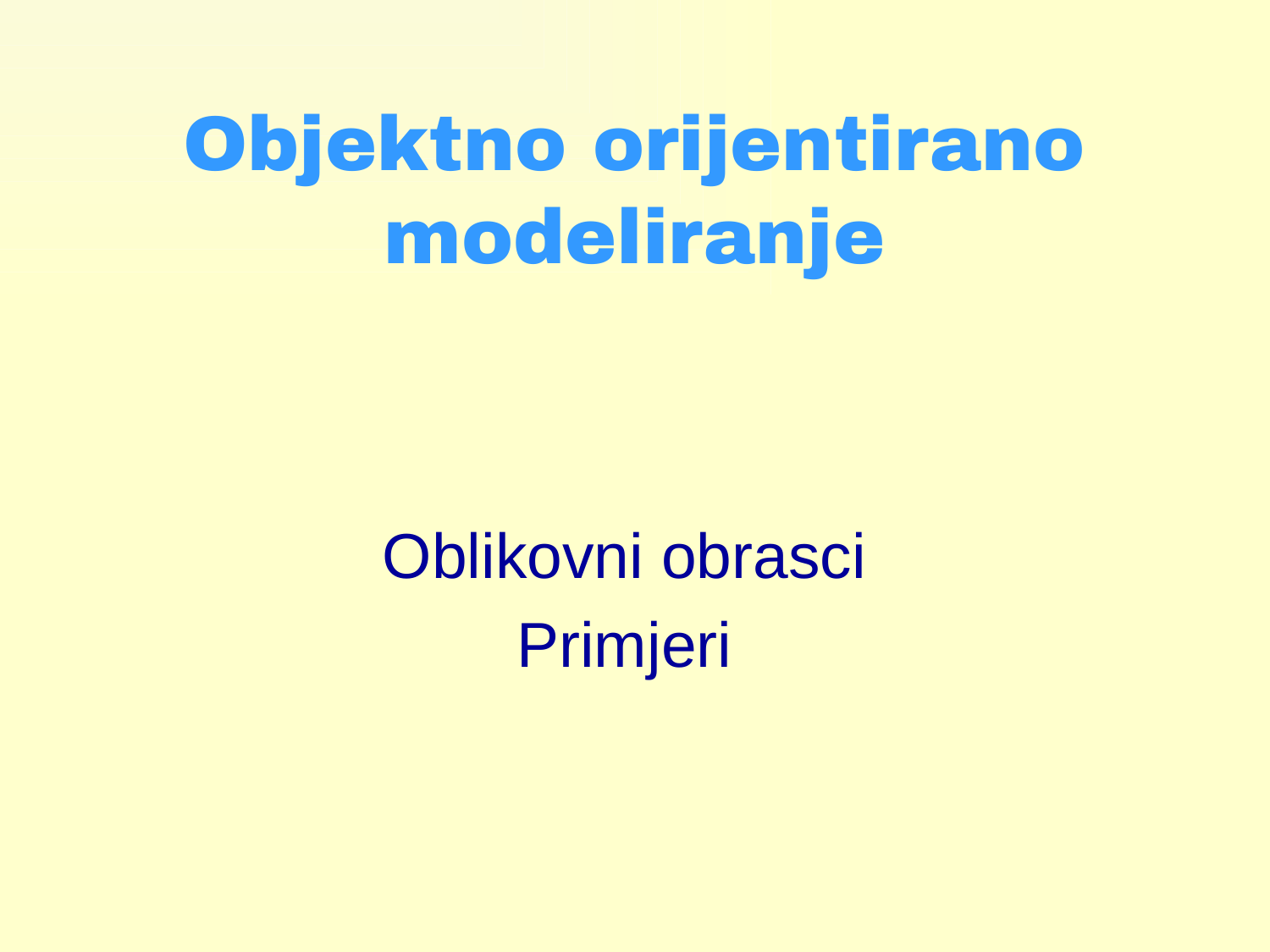

# Objektno orijentirano modeliranje
Oblikovni obrasci
Primjeri